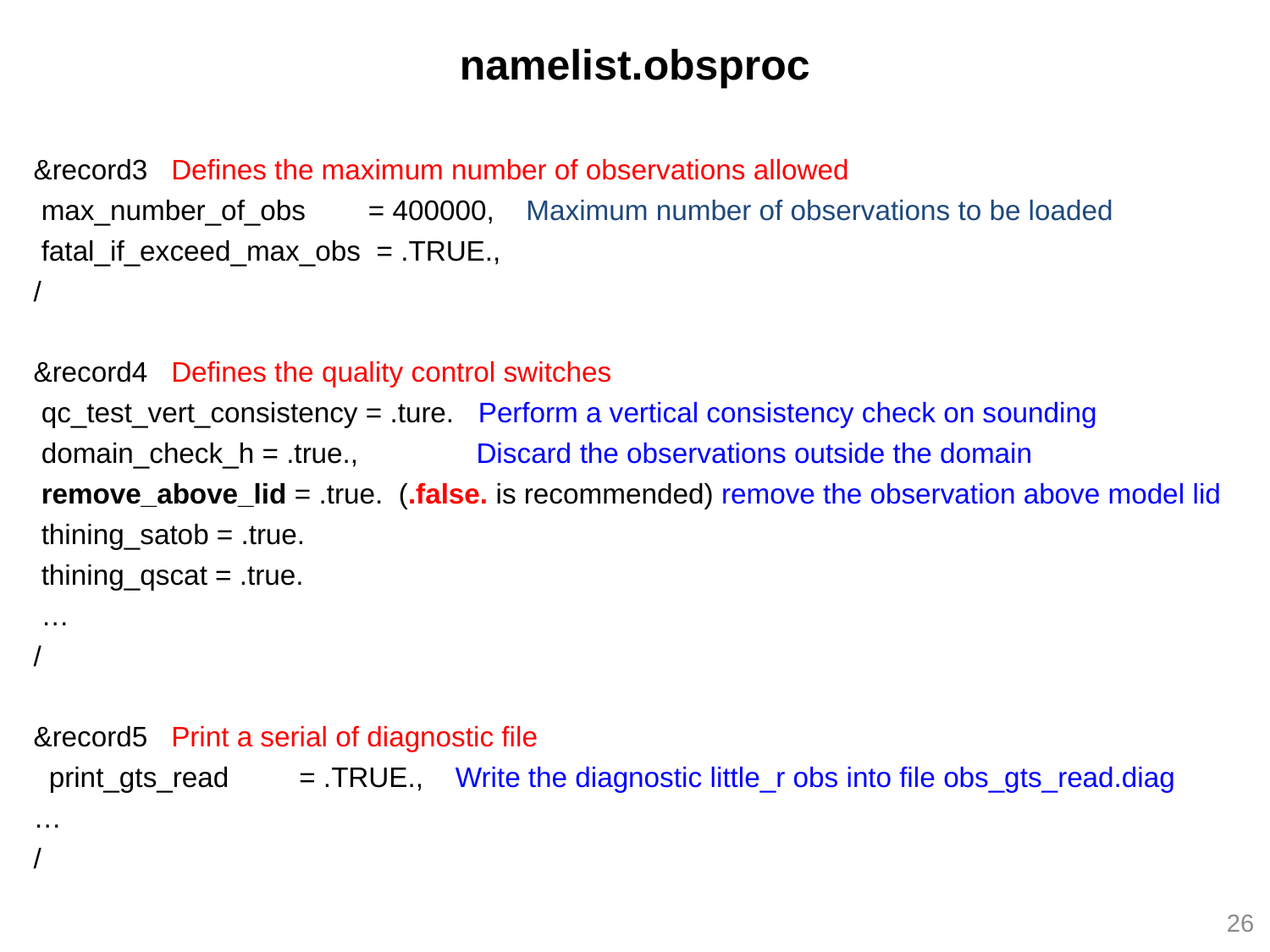

namelist.obsproc
&record3   Defines the maximum number of observations allowed
 max_number_of_obs        = 400000,    Maximum number of observations to be loaded
 fatal_if_exceed_max_obs  = .TRUE.,
/

&record4   Defines the quality control switches
 qc_test_vert_consistency = .ture.   Perform a vertical consistency check on sounding
 domain_check_h = .true.,               Discard the observations outside the domain
 remove_above_lid = .true.  (.false. is recommended) remove the observation above model lid
 thining_satob = .true.
 thining_qscat = .true.
 …
/

&record5   Print a serial of diagnostic file
  print_gts_read         = .TRUE.,    Write the diagnostic little_r obs into file obs_gts_read.diag
…
/
26